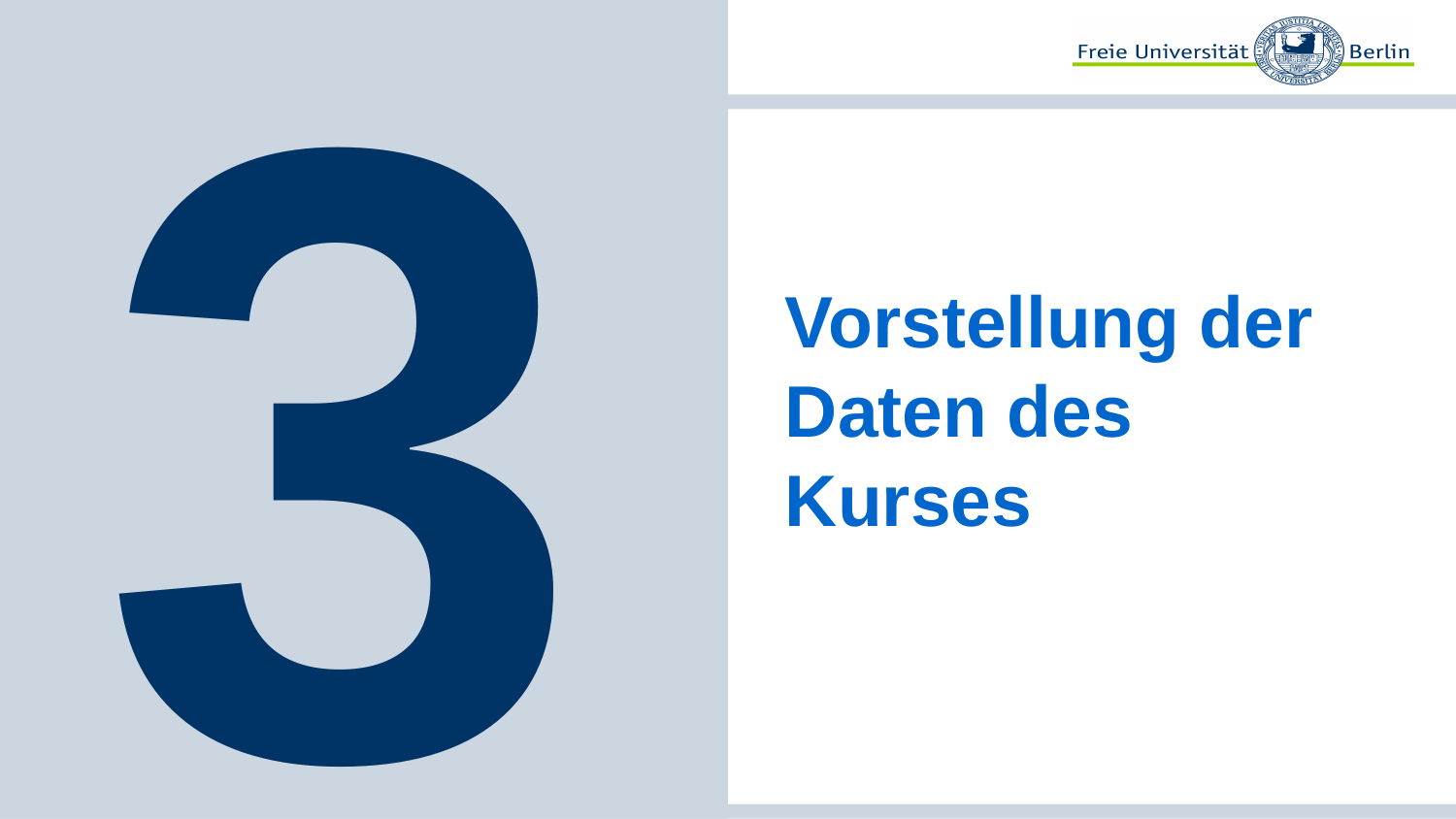

# 3
Vorstellung der Daten des Kurses